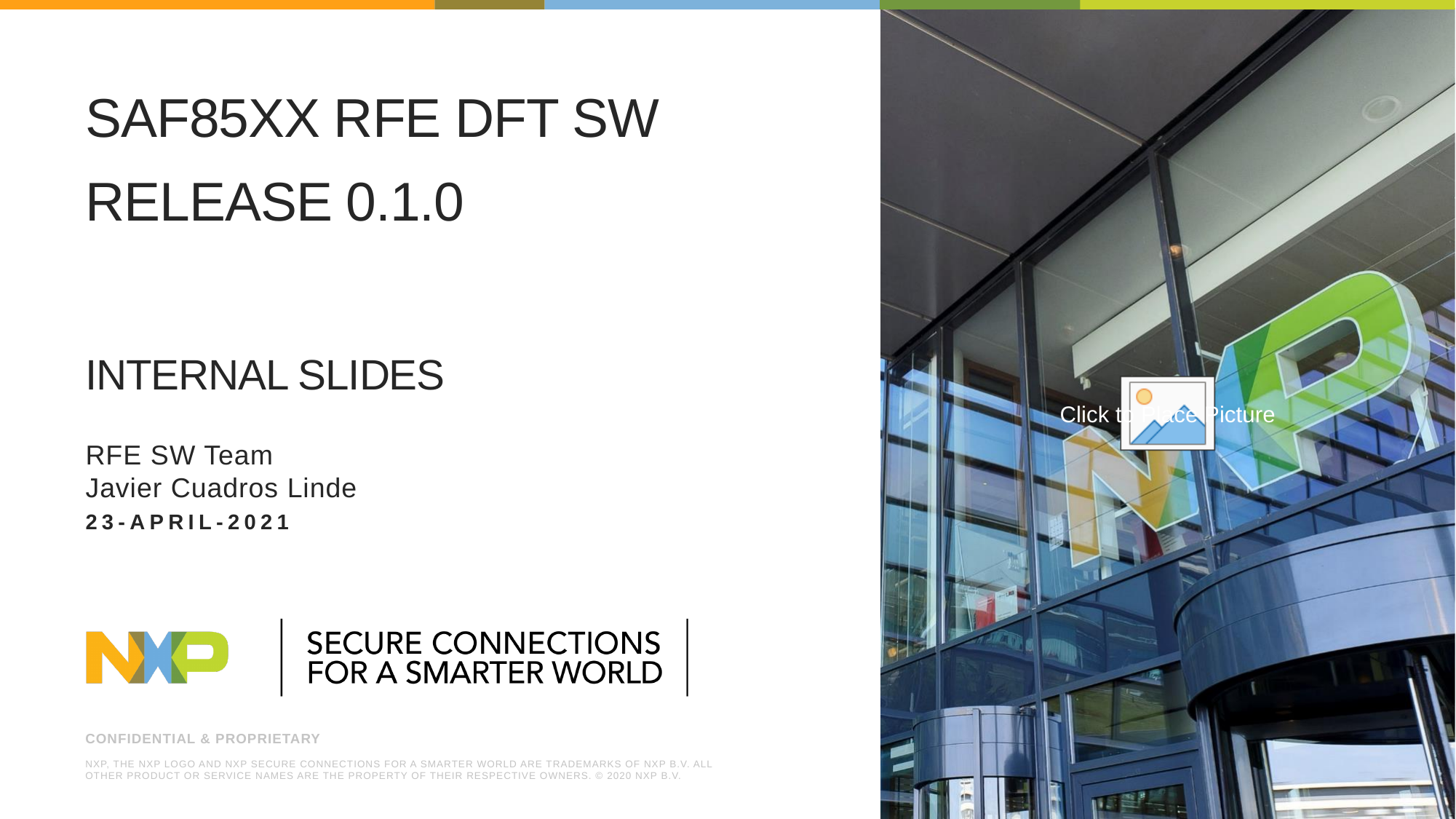

# SAF85xx RFE DFT SW Release 0.1.0 internal Slides
RFE SW Team
Javier Cuadros Linde
23-April-2021